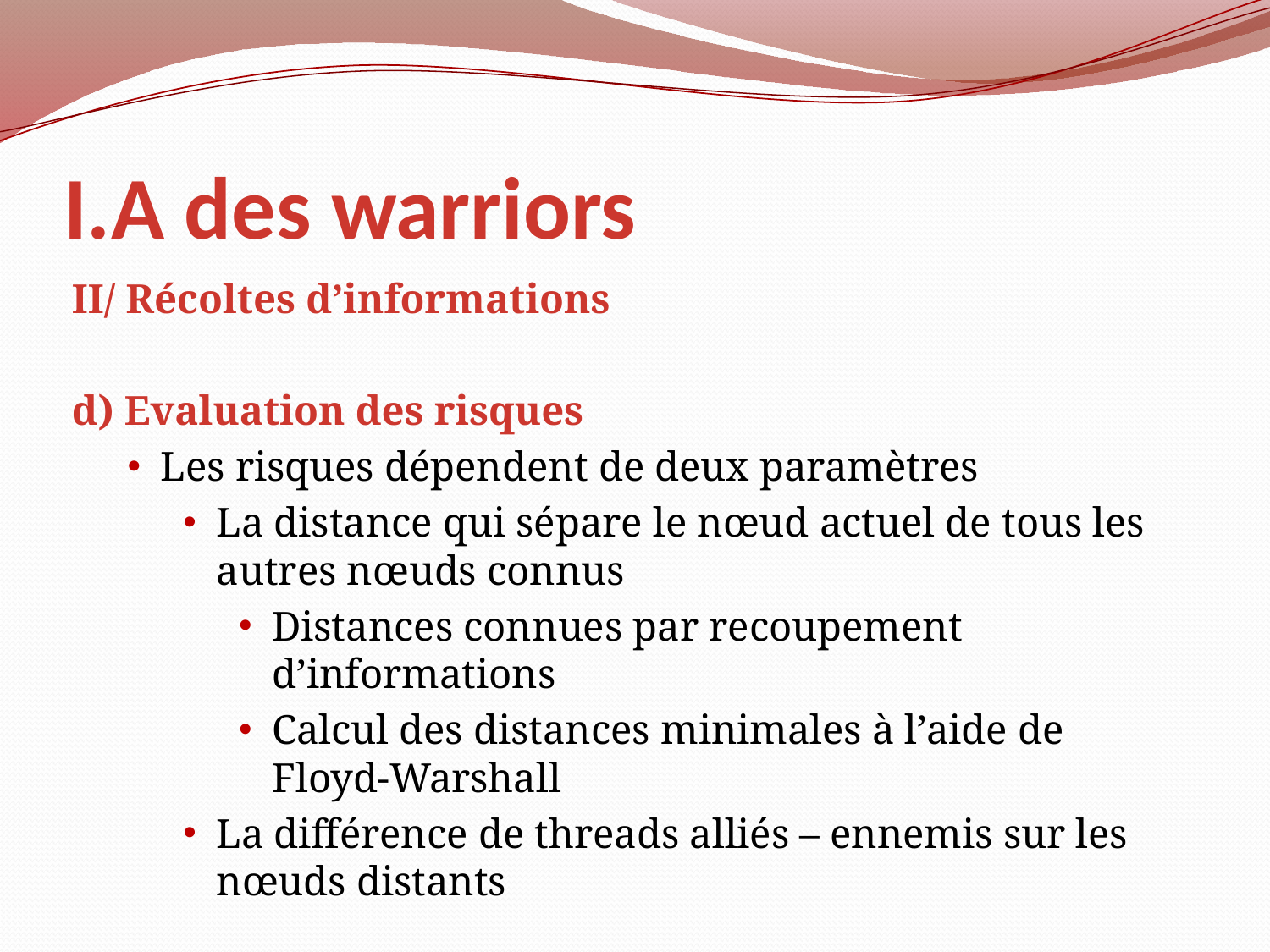

# I.A des warriors
II/ Récoltes d’informations

d) Evaluation des risques
Les risques dépendent de deux paramètres
La distance qui sépare le nœud actuel de tous les autres nœuds connus
Distances connues par recoupement d’informations
Calcul des distances minimales à l’aide de Floyd-Warshall
La différence de threads alliés – ennemis sur les nœuds distants